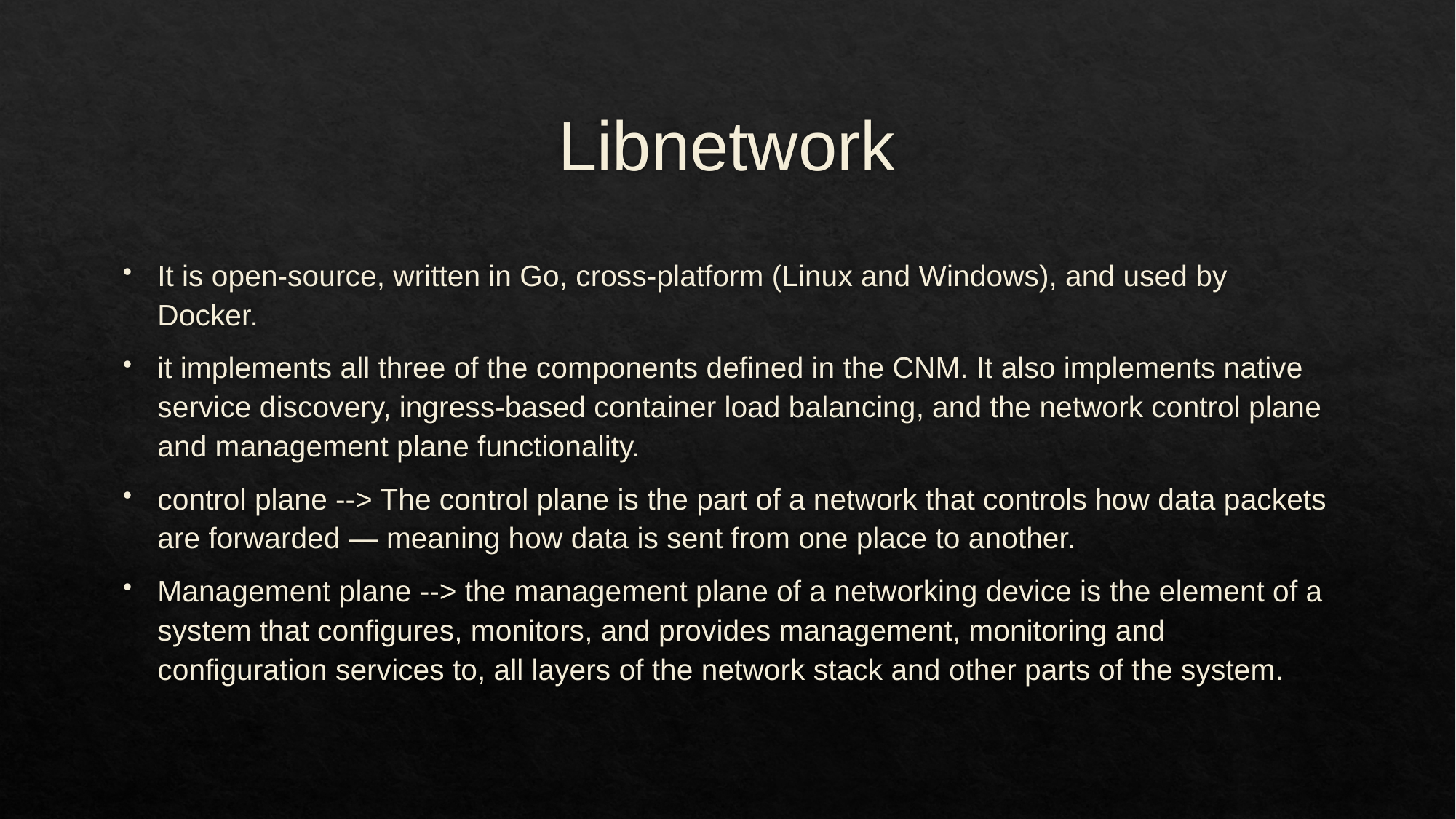

# Libnetwork
It is open-source, written in Go, cross-platform (Linux and Windows), and used by Docker.
it implements all three of the components defined in the CNM. It also implements native service discovery, ingress-based container load balancing, and the network control plane and management plane functionality.
control plane --> The control plane is the part of a network that controls how data packets are forwarded — meaning how data is sent from one place to another.
Management plane --> the management plane of a networking device is the element of a system that configures, monitors, and provides management, monitoring and configuration services to, all layers of the network stack and other parts of the system.